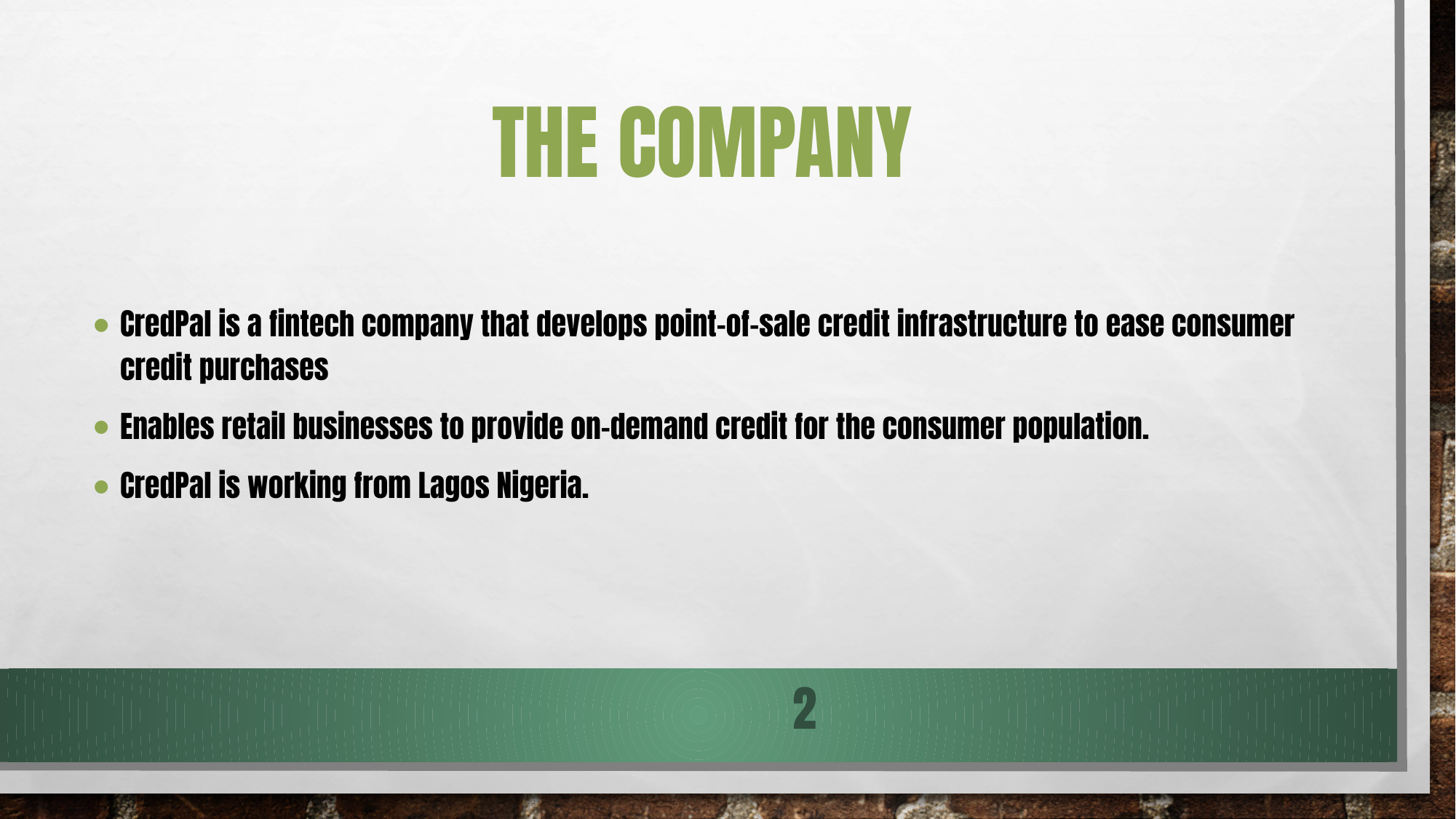

# The COMPANY
CredPal is a fintech company that develops point-of-sale credit infrastructure to ease consumer credit purchases
Enables retail businesses to provide on-demand credit for the consumer population.
CredPal is working from Lagos Nigeria.
2